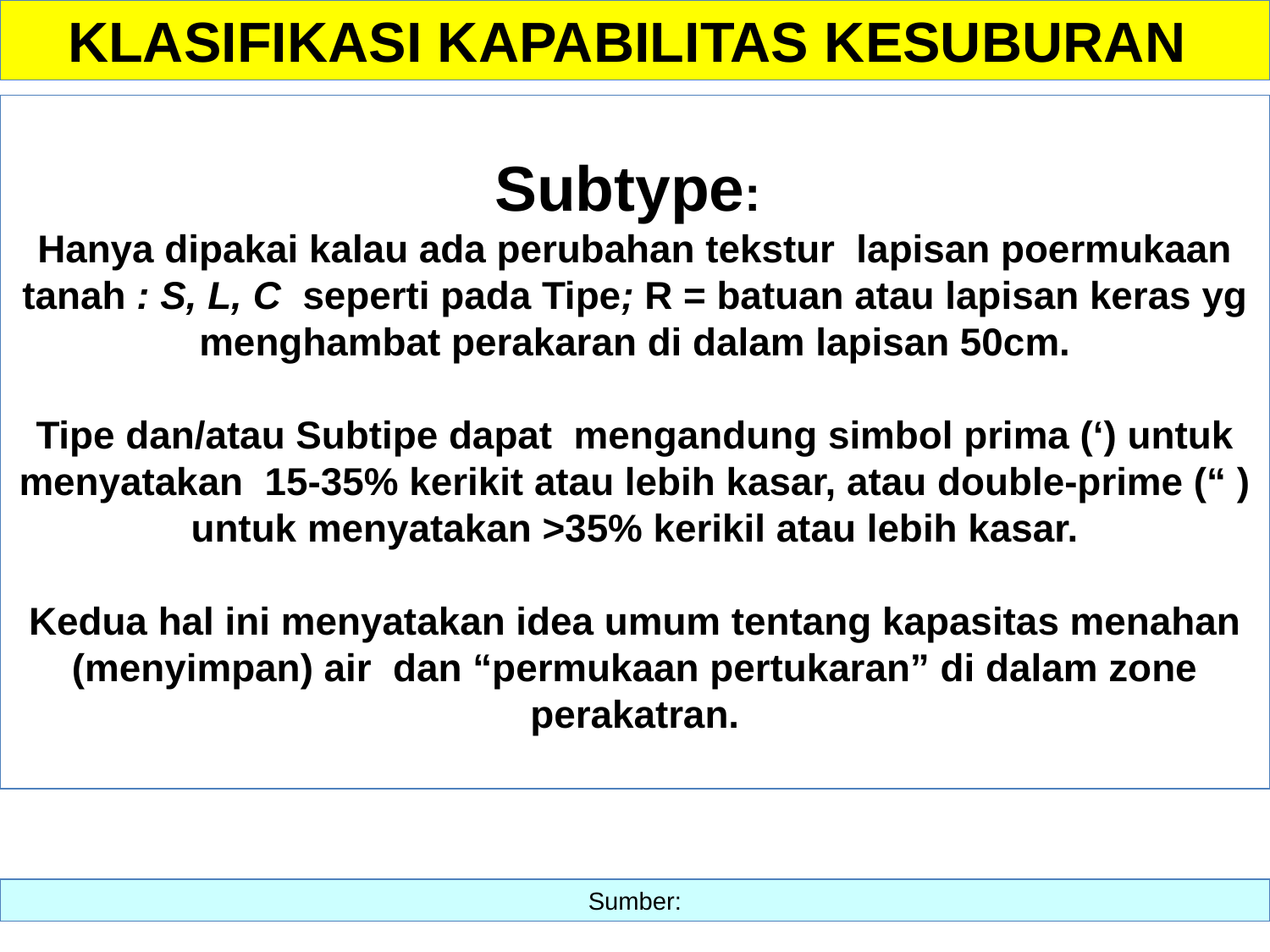

KLASIFIKASI KAPABILITAS KESUBURAN

Subtype:
Hanya dipakai kalau ada perubahan tekstur  lapisan poermukaan tanah : S, L, C  seperti pada Tipe; R = batuan atau lapisan keras yg menghambat perakaran di dalam lapisan 50cm.

Tipe dan/atau Subtipe dapat  mengandung simbol prima (‘) untuk menyatakan  15-35% kerikit atau lebih kasar, atau double-prime (“ ) untuk menyatakan >35% kerikil atau lebih kasar.

Kedua hal ini menyatakan idea umum tentang kapasitas menahan (menyimpan) air  dan “permukaan pertukaran” di dalam zone perakatran.

Sumber: